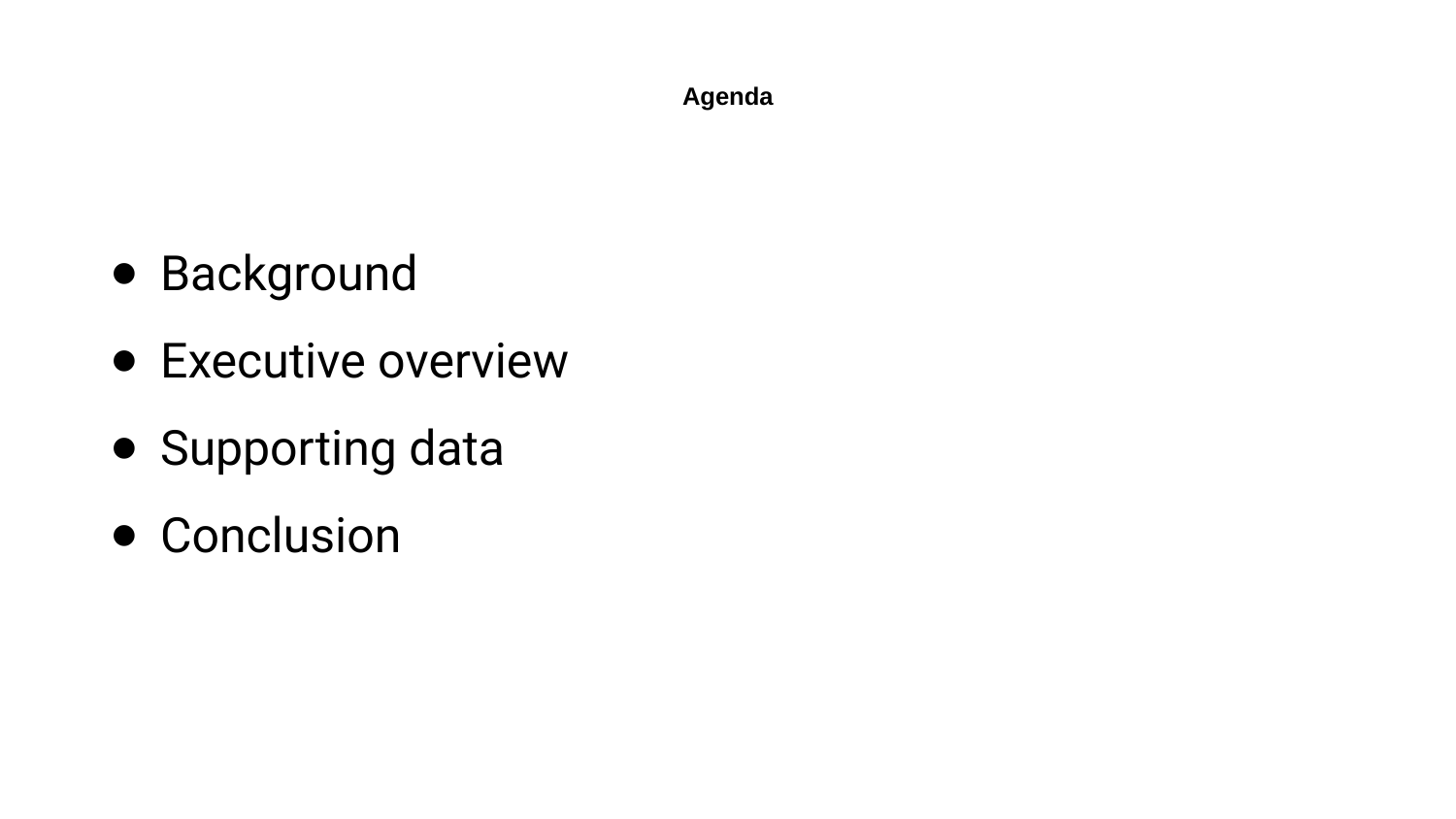

# Agenda
Background
Executive overview
Supporting data
Conclusion